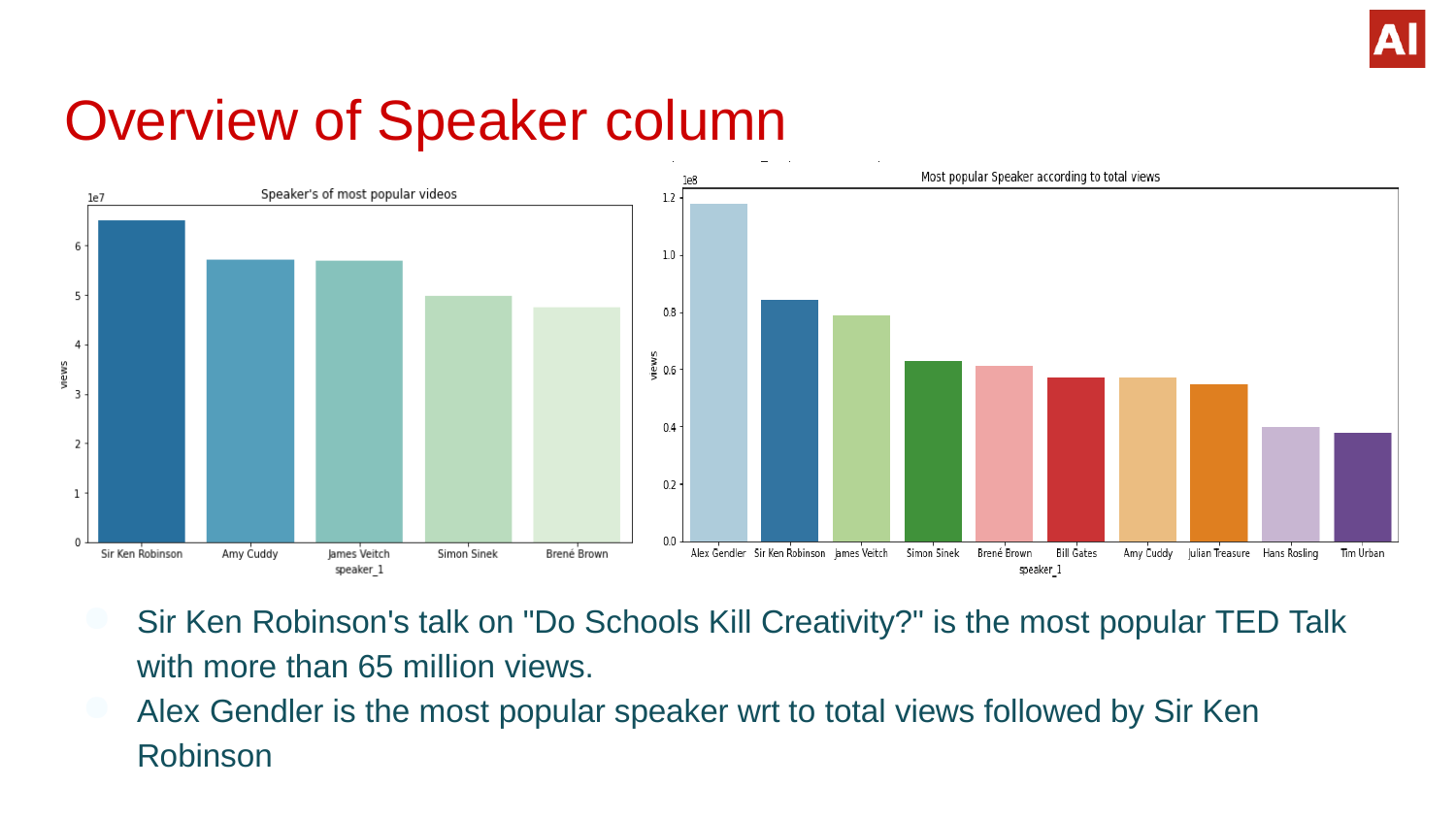

# Overview of Speaker column

Sir Ken Robinson's talk on "Do Schools Kill Creativity?" is the most popular TED Talk
with more than 65 million views.
Alex Gendler is the most popular speaker wrt to total views followed by Sir Ken
Robinson